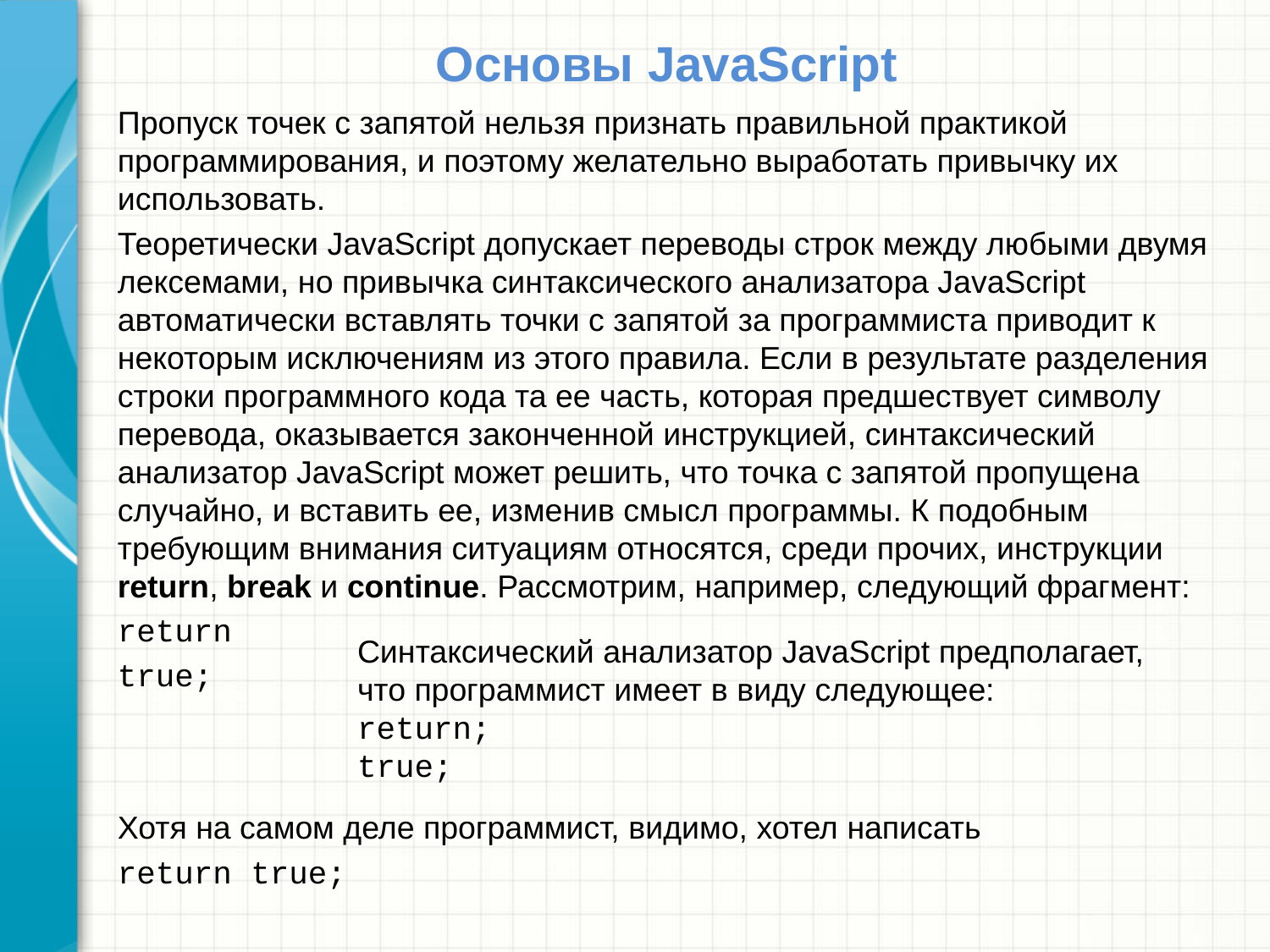

# Основы JavaScript
Пропуск точек с запятой нельзя признать правильной практикой программирования, и поэтому желательно выработать привычку их использовать.
Теоретически JavaScript допускает переводы строк между любыми двумя лексемами, но привычка синтаксического анализатора JavaScript автоматически вставлять точки с запятой за программиста приводит к некоторым исключениям из этого правила. Если в результате разделения строки программного кода та ее часть, которая предшествует символу перевода, оказывается законченной инструкцией, синтаксический анализатор JavaScript может решить, что точка с запятой пропущена случайно, и вставить ее, изменив смысл программы. К подобным требующим внимания ситуациям относятся, среди прочих, инструкции return, break и continue. Рассмотрим, например, следующий фрагмент:
return
true;

Хотя на самом деле программист, видимо, хотел написать
return true;
Синтаксический анализатор JavaScript предполагает, что программист имеет в виду следующее:
return;
true;